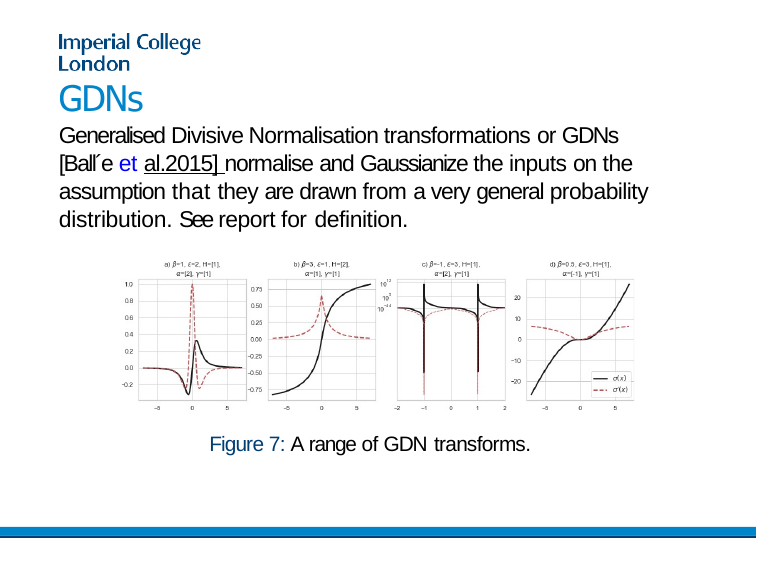

# GDNs
Generalised Divisive Normalisation transformations or GDNs  [Ball´e et al.2015] normalise and Gaussianize the inputs on the  assumption that they are drawn from a very general probability  distribution. See report for definition.

Figure 7: A range of GDN transforms.